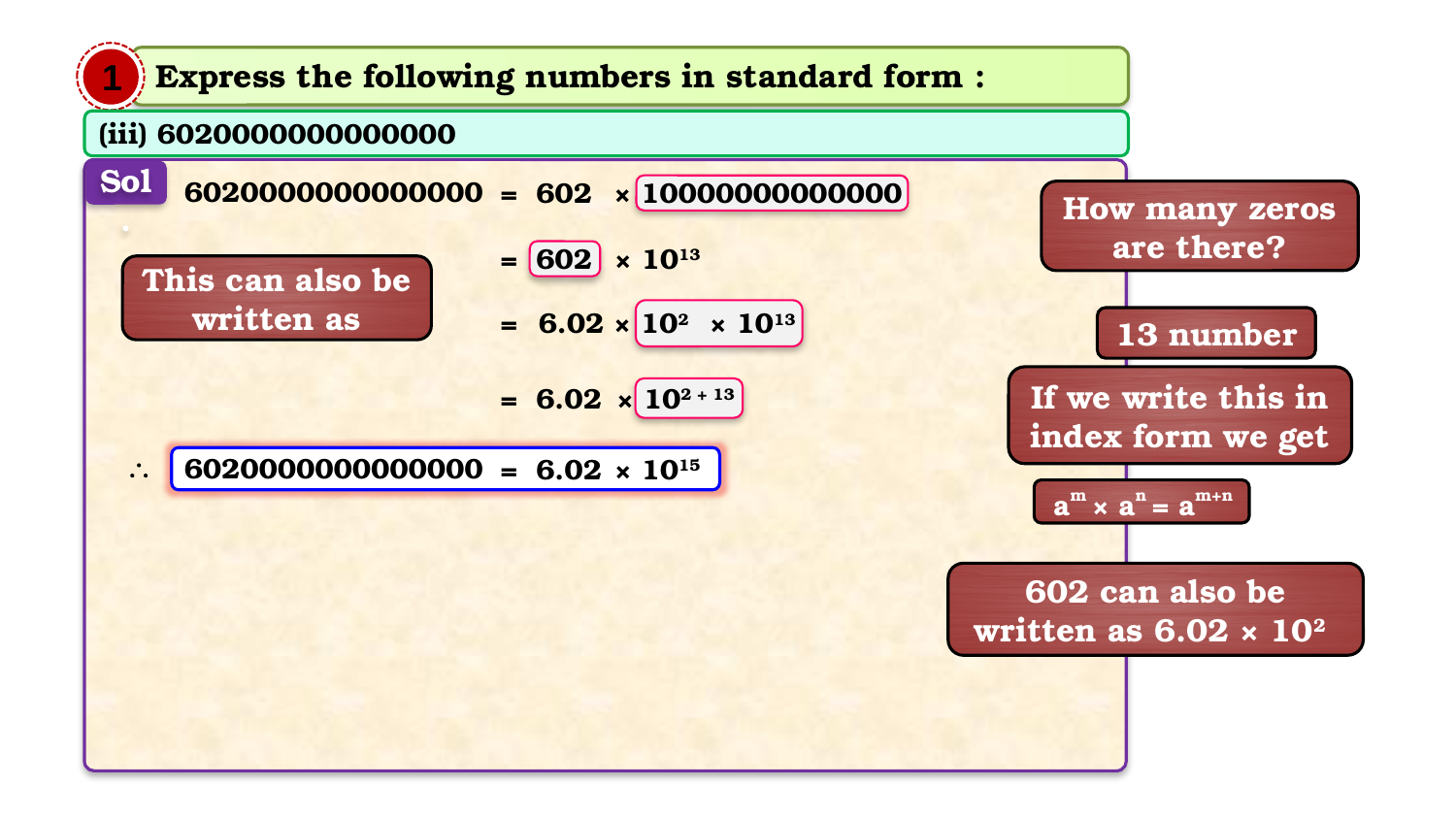

1

Express the following numbers in standard form :
(iii) 6020000000000000

Sol.

6020000000000000
=
602
× 10000000000000

How many zeros are there?
=
602
× 1013

This can also be written as
=
6.02 × 102
× 1013

13 number
If we write this in index form we get
=
6.02
× 102 + 13

6020000000000000
=
∴
6.02
× 1015

am × an = am+n

602 can also be written as 6.02 × 102